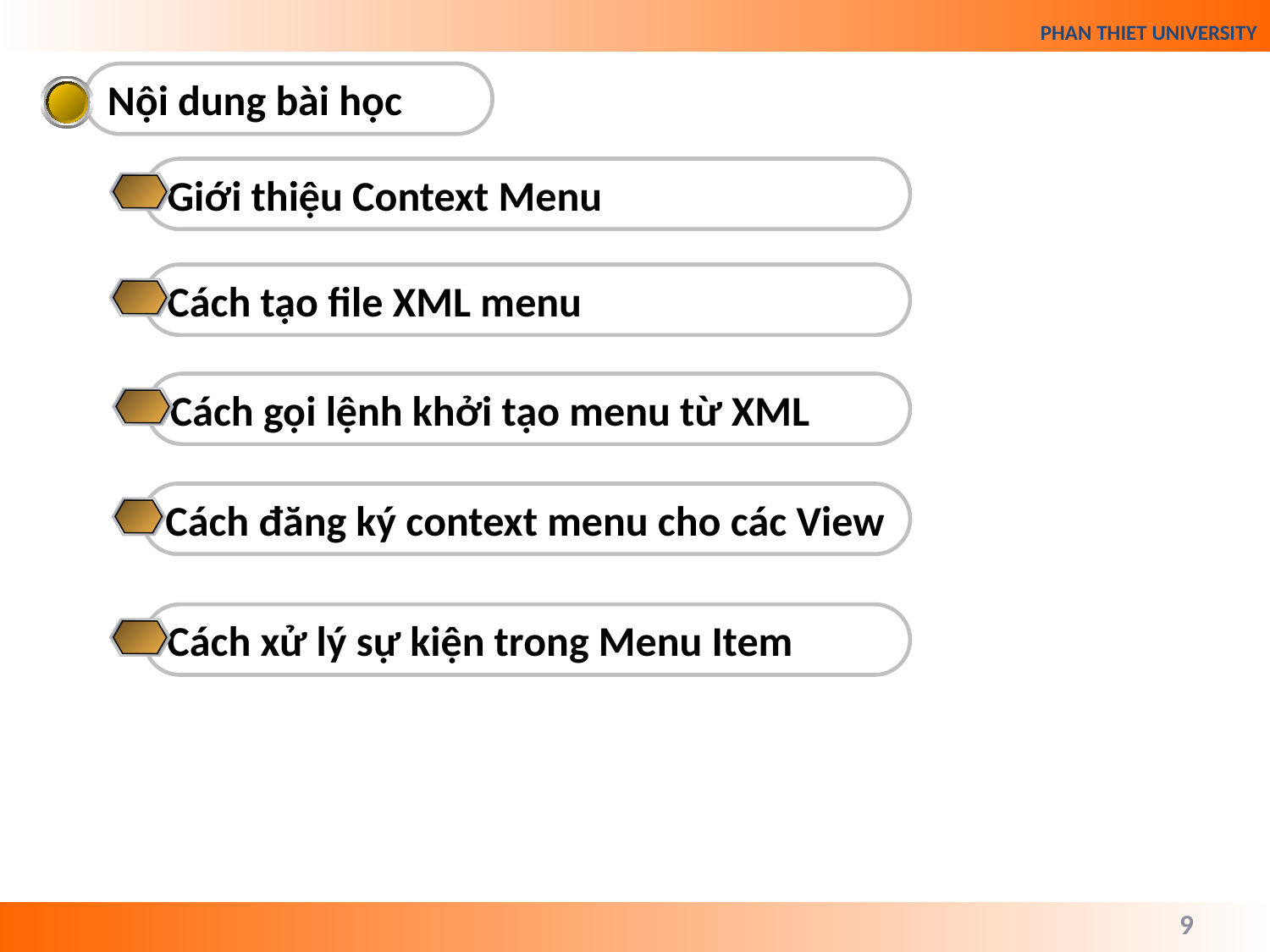

Nội dung bài học

Giới thiệu Context Menu

Cách tạo file XML menu

Cách gọi lệnh khởi tạo menu từ XML

Cách đăng ký context menu cho các View

Cách xử lý sự kiện trong Menu Item

9